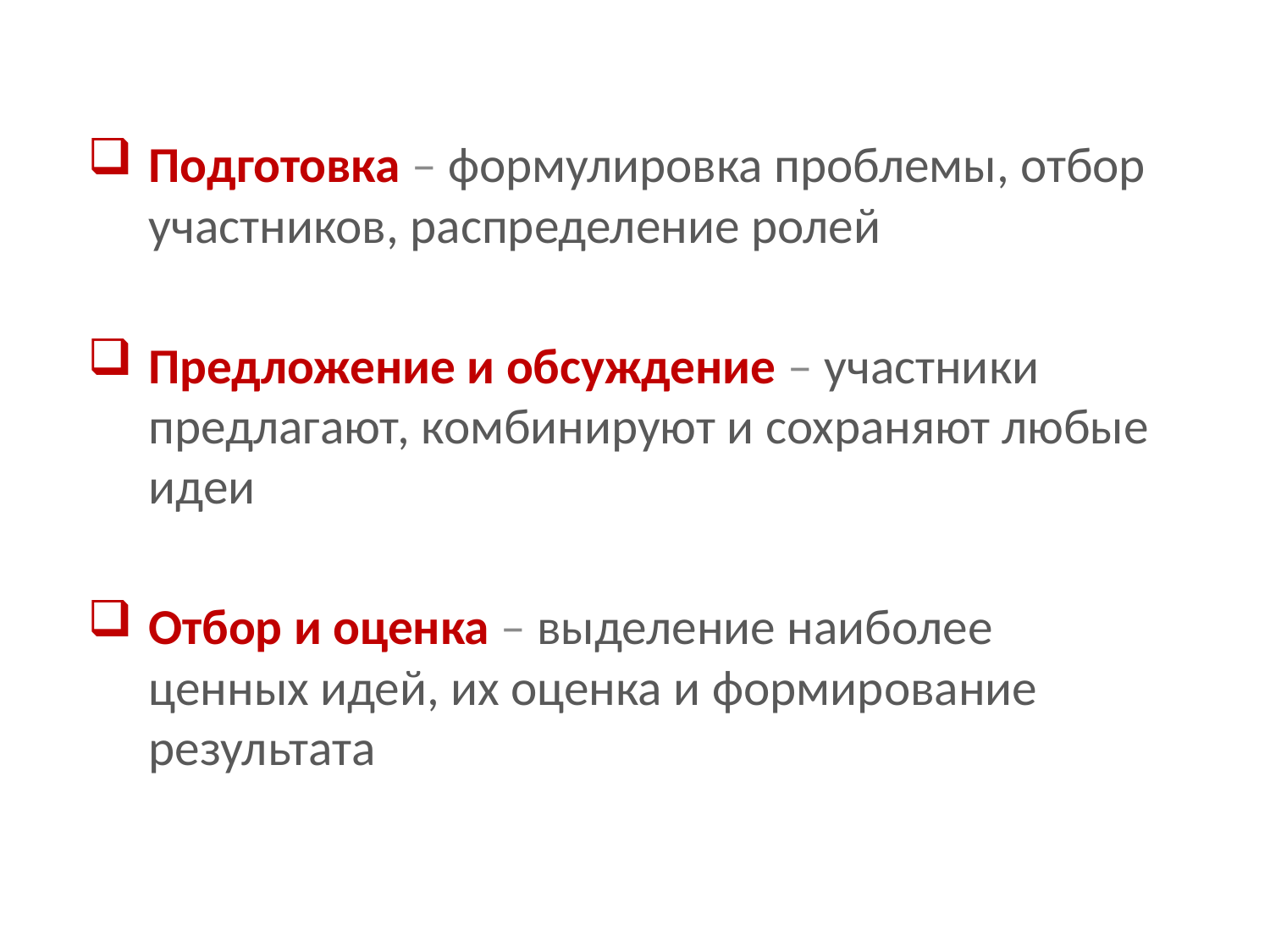

Подготовка – формулировка проблемы, отбор участников, распределение ролей

Предложение и обсуждение – участники предлагают, комбинируют и сохраняют любые идеи

Отбор и оценка – выделение наиболее ценных идей, их оценка и формирование результата